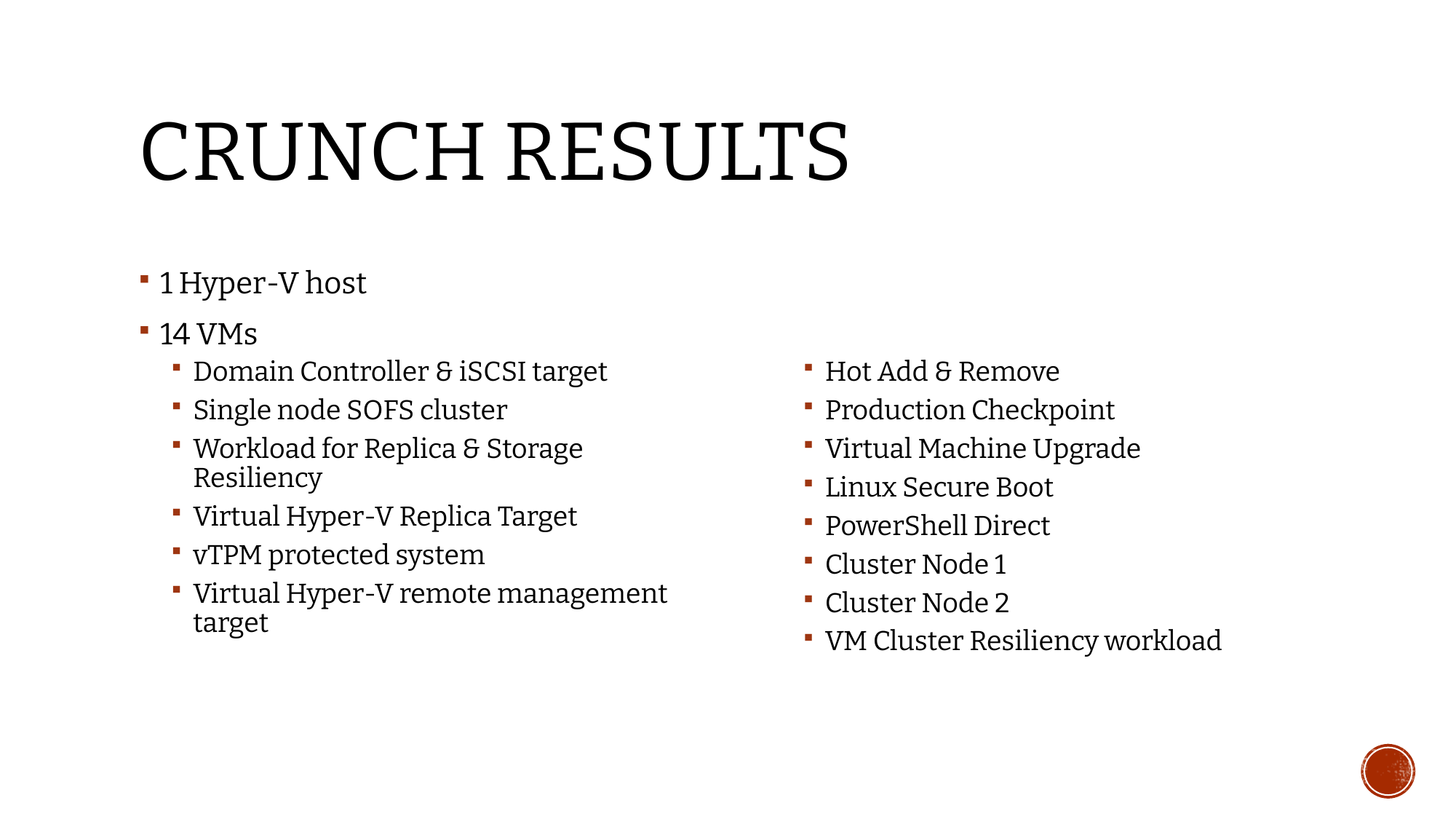

# Crunch Results
1 Hyper-V host
14 VMs
Domain Controller & iSCSI target
Single node SOFS cluster
Workload for Replica & Storage Resiliency
Virtual Hyper-V Replica Target
vTPM protected system
Virtual Hyper-V remote management target

Hot Add & Remove
Production Checkpoint
Virtual Machine Upgrade
Linux Secure Boot
PowerShell Direct
Cluster Node 1
Cluster Node 2
VM Cluster Resiliency workload